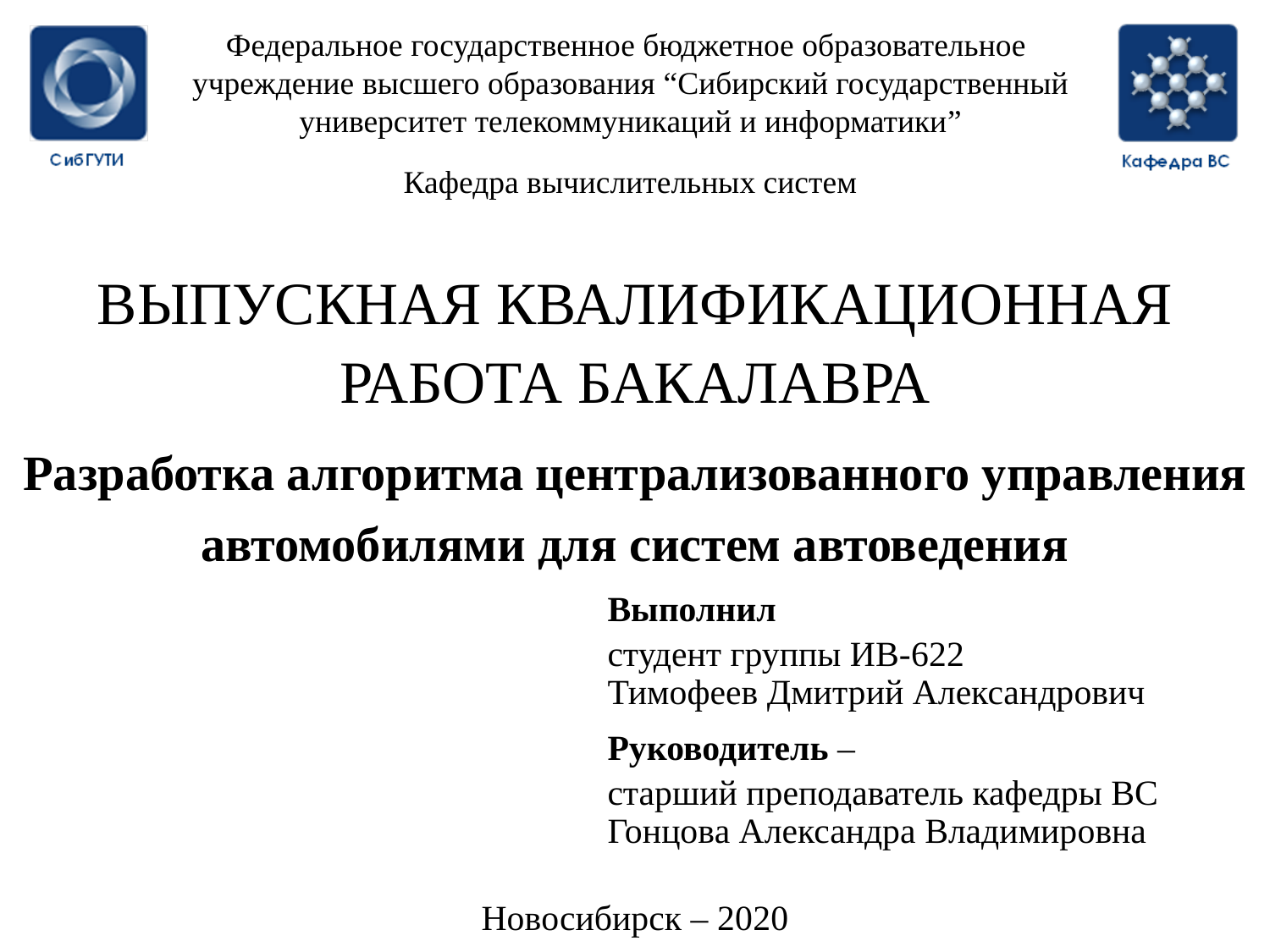

# Федеральное государственное бюджетное образовательное учреждение высшего образования “Сибирский государственный университет телекоммуникаций и информатики” Кафедра вычислительных систем
ВЫПУСКНАЯ КВАЛИФИКАЦИОННАЯ РАБОТА БАКАЛАВРА
Разработка алгоритма централизованного управления автомобилями для систем автоведения
Выполнил
студент группы ИВ-622
Тимофеев Дмитрий Александрович
Руководитель –
старший преподаватель кафедры ВС Гонцова Александра Владимировна
Новосибирск – 2020